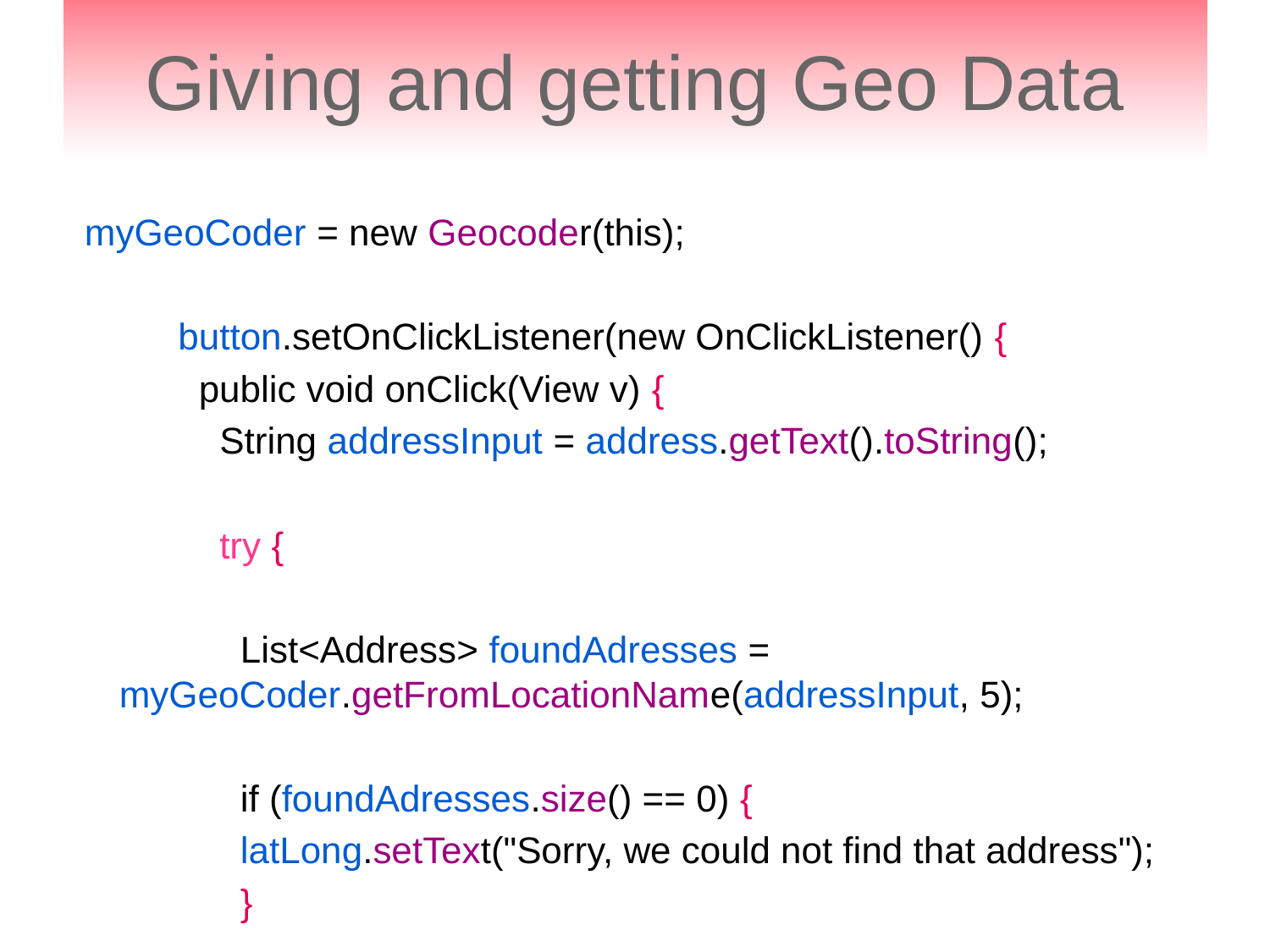

# Giving and getting Geo Data
 myGeoCoder = new Geocoder(this);

          button.setOnClickListener(new OnClickListener() {
            public void onClick(View v) {
              String addressInput = address.getText().toString();

              try {

                List<Address> foundAdresses = myGeoCoder.getFromLocationName(addressInput, 5);

                if (foundAdresses.size() == 0) {
                latLong.setText("Sorry, we could not find that address");
                }